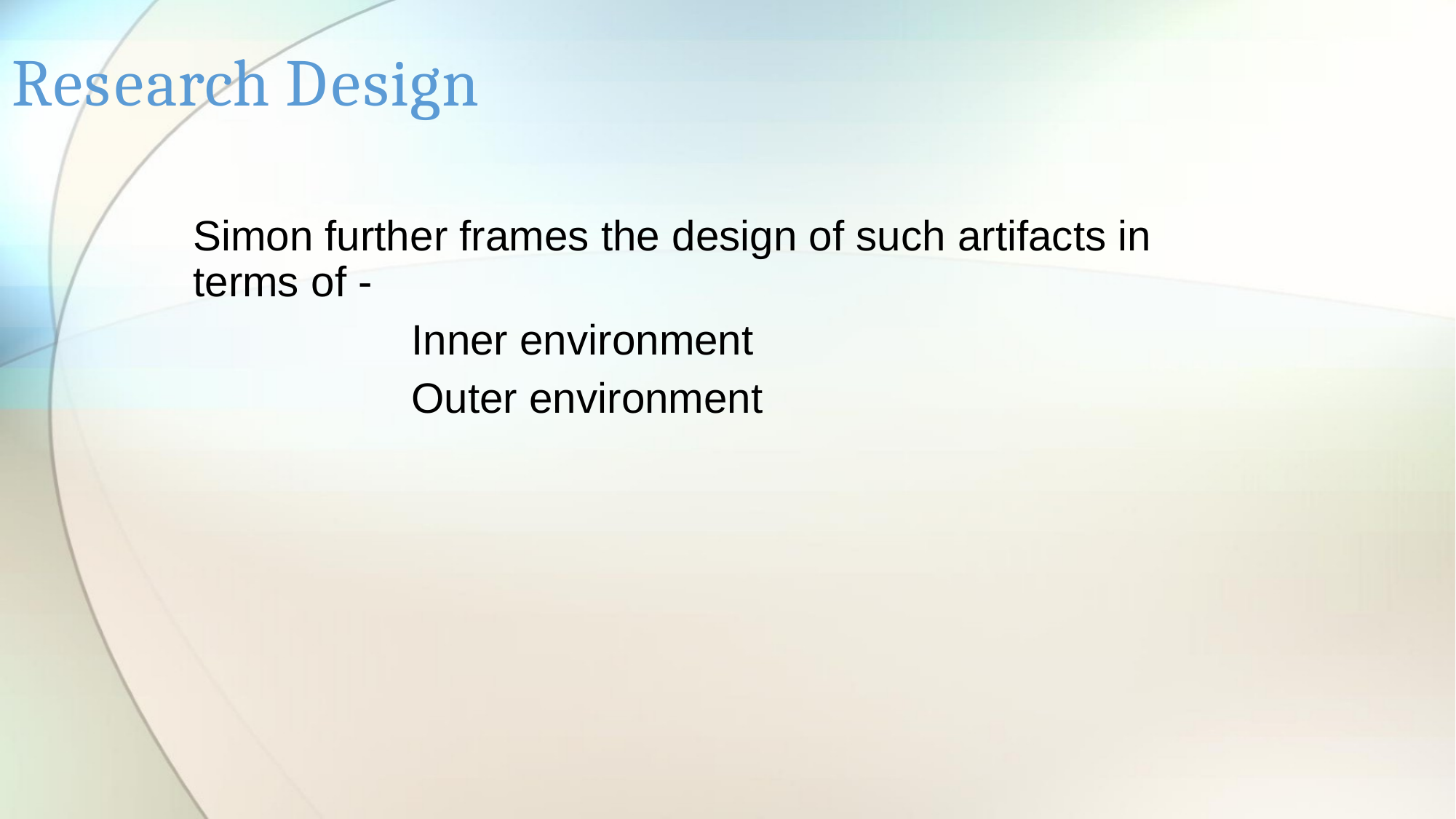

# Research Design
Simon further frames the design of such artifacts in terms of -
		Inner environment
		Outer environment